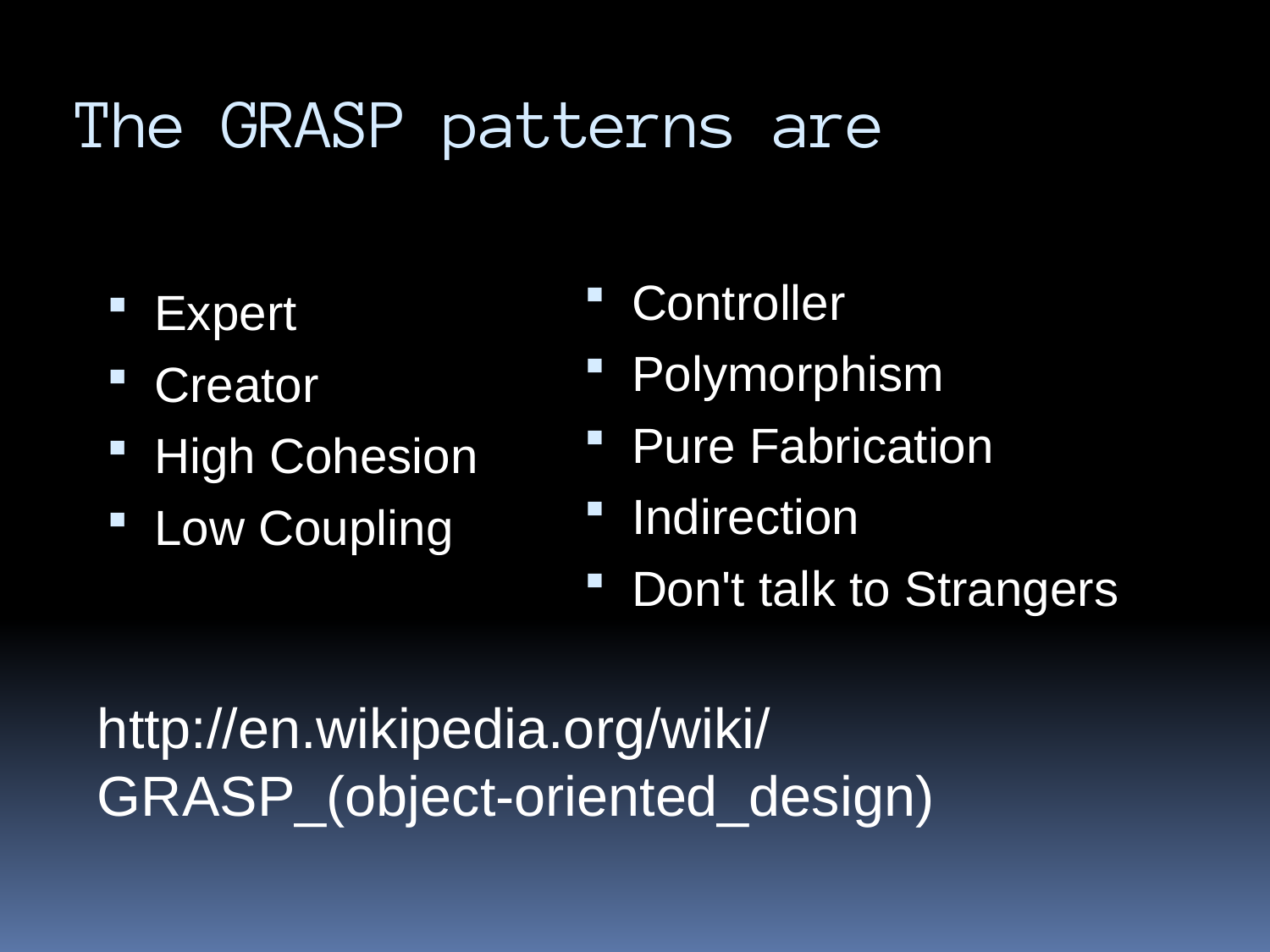

# The GRASP patterns are
Controller
Polymorphism
Pure Fabrication
Indirection
Don't talk to Strangers
Expert
Creator
High Cohesion
Low Coupling
http://en.wikipedia.org/wiki/GRASP_(object-oriented_design)